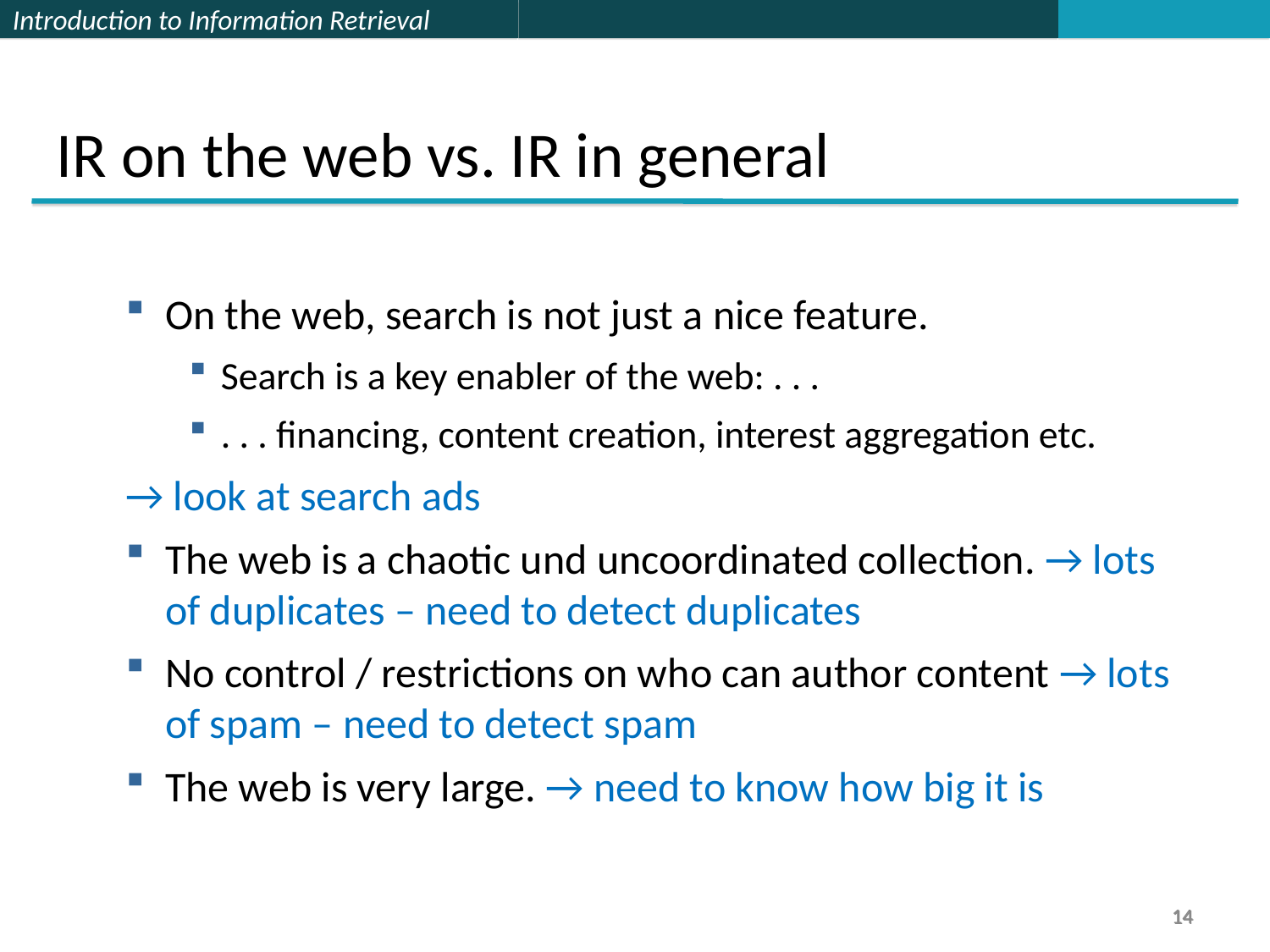

IR on the web vs. IR in general

On the web, search is not just a nice feature.
Search is a key enabler of the web: . . .
. . . financing, content creation, interest aggregation etc.
→ look at search ads
The web is a chaotic und uncoordinated collection. → lots of duplicates – need to detect duplicates
No control / restrictions on who can author content → lots of spam – need to detect spam
The web is very large. → need to know how big it is
14
14